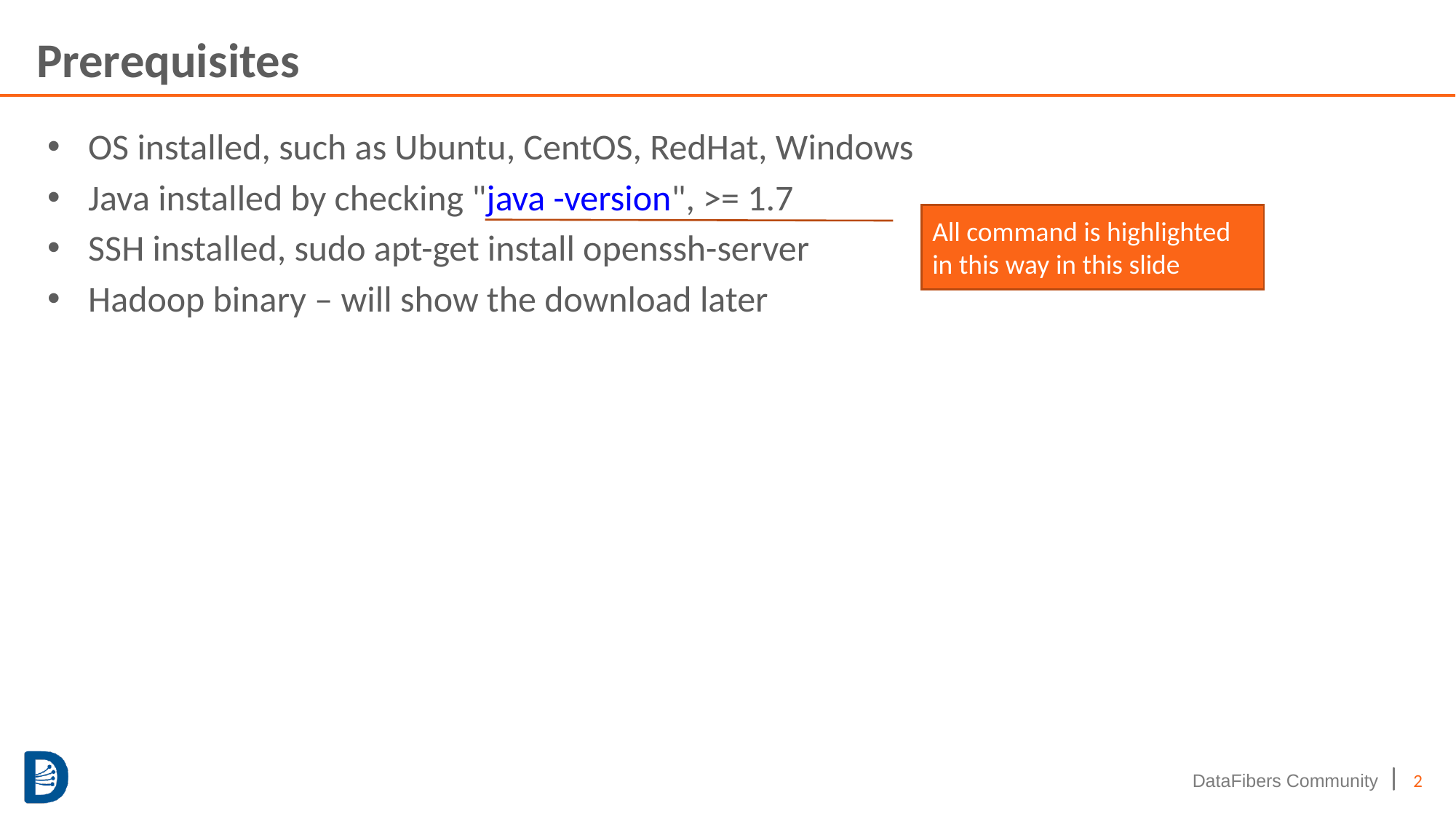

# Prerequisites
OS installed, such as Ubuntu, CentOS, RedHat, Windows
Java installed by checking "java -version", >= 1.7
SSH installed, sudo apt-get install openssh-server
Hadoop binary – will show the download later
All command is highlighted in this way in this slide